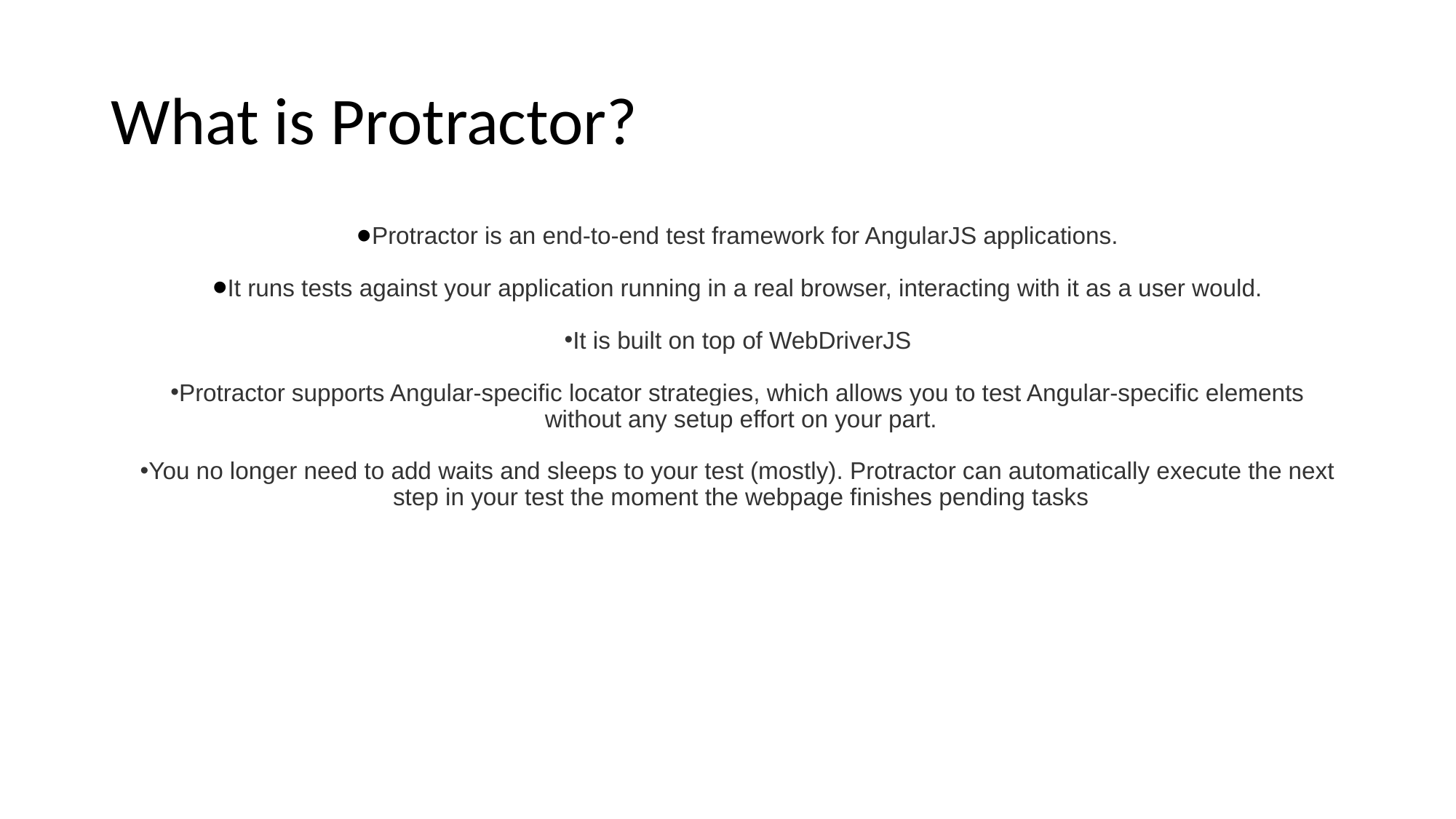

# What is Protractor?
Protractor is an end-to-end test framework for AngularJS applications.

It runs tests against your application running in a real browser, interacting with it as a user would.

It is built on top of WebDriverJS

Protractor supports Angular-specific locator strategies, which allows you to test Angular-specific elements without any setup effort on your part.

You no longer need to add waits and sleeps to your test (mostly). Protractor can automatically execute the next step in your test the moment the webpage finishes pending tasks